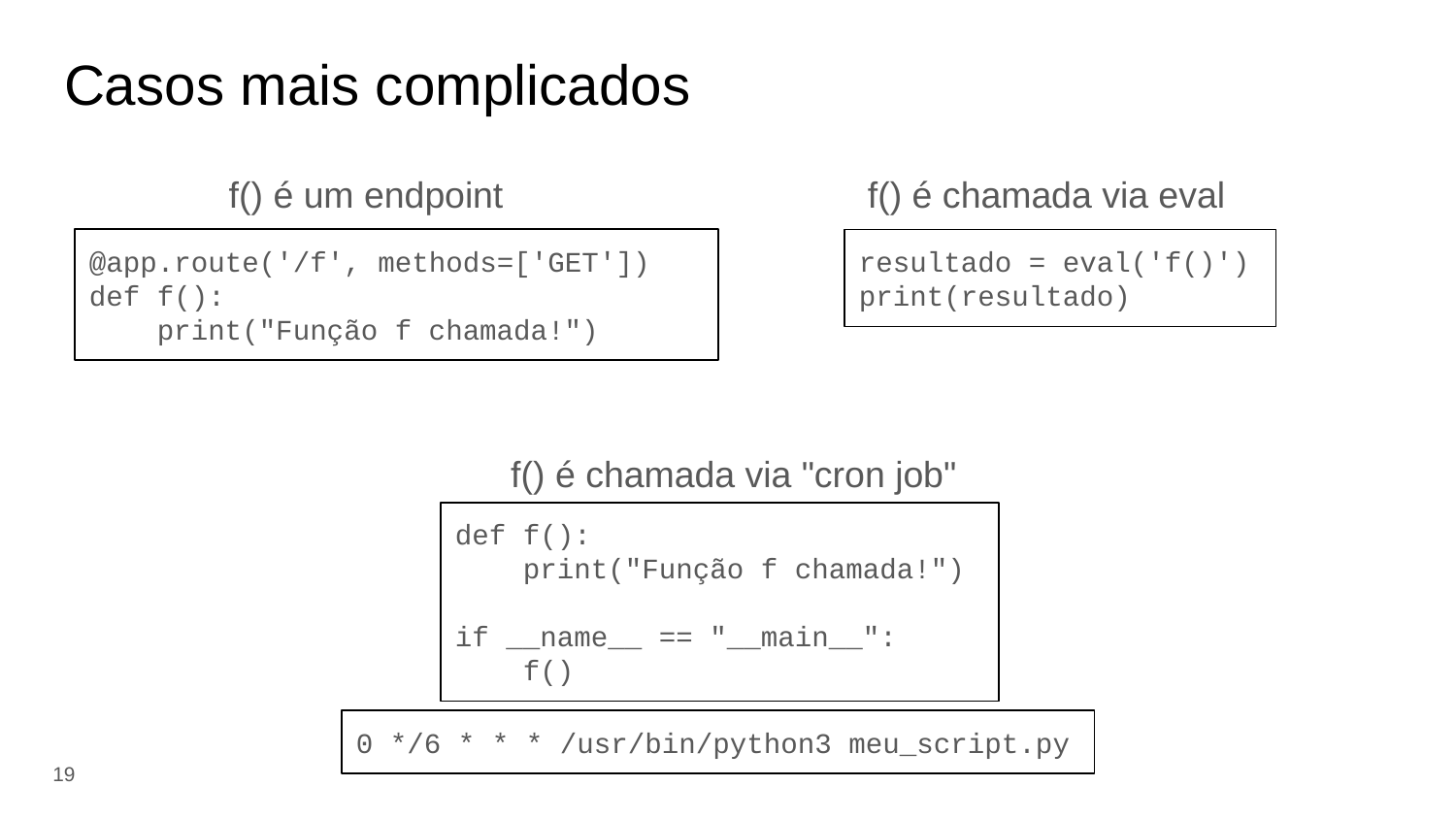

# Casos mais complicados
f() é um endpoint
f() é chamada via eval
@app.route('/f', methods=['GET'])
def f():
    print("Função f chamada!")
resultado = eval('f()')
print(resultado)
f() é chamada via "cron job"
def f():
    print("Função f chamada!")

if __name__ == "__main__":
    f()
0 */6 * * * /usr/bin/python3 meu_script.py
19